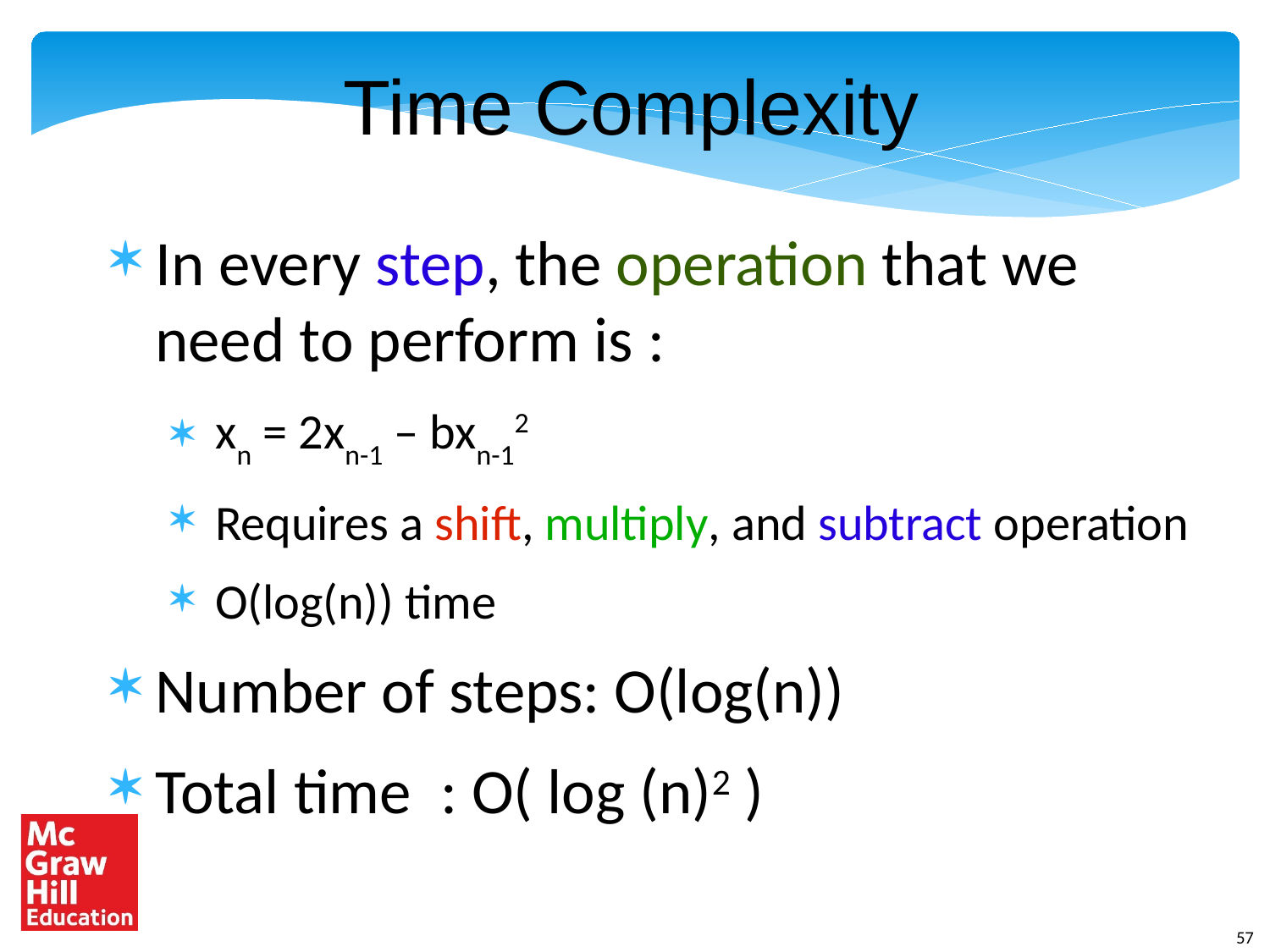

Time Complexity
In every step, the operation that we need to perform is :
xn = 2xn-1 – bxn-12
Requires a shift, multiply, and subtract operation
O(log(n)) time
Number of steps: O(log(n))
Total time  : O( log (n)2 )